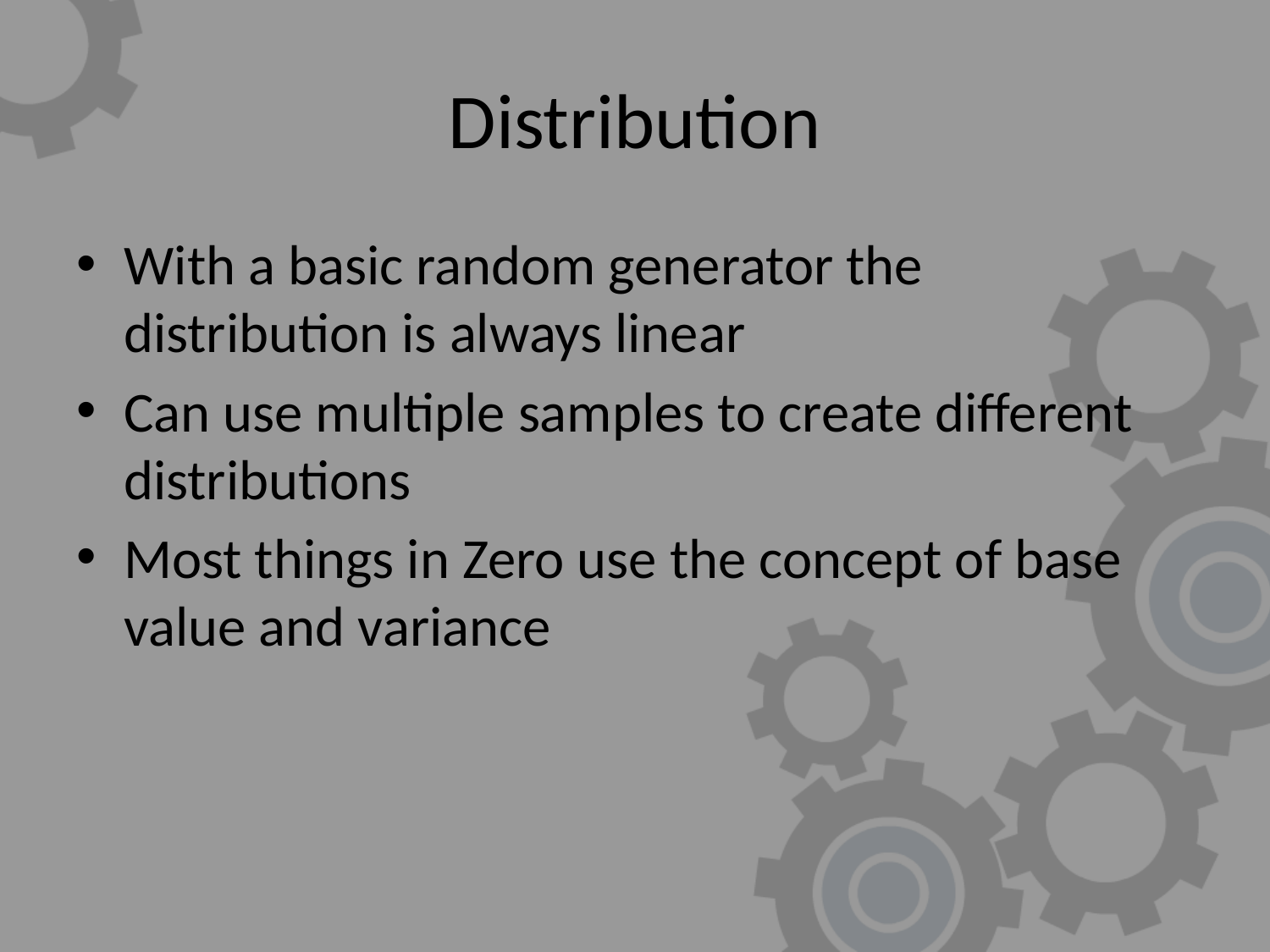

# Distribution
With a basic random generator the distribution is always linear
Can use multiple samples to create different distributions
Most things in Zero use the concept of base value and variance